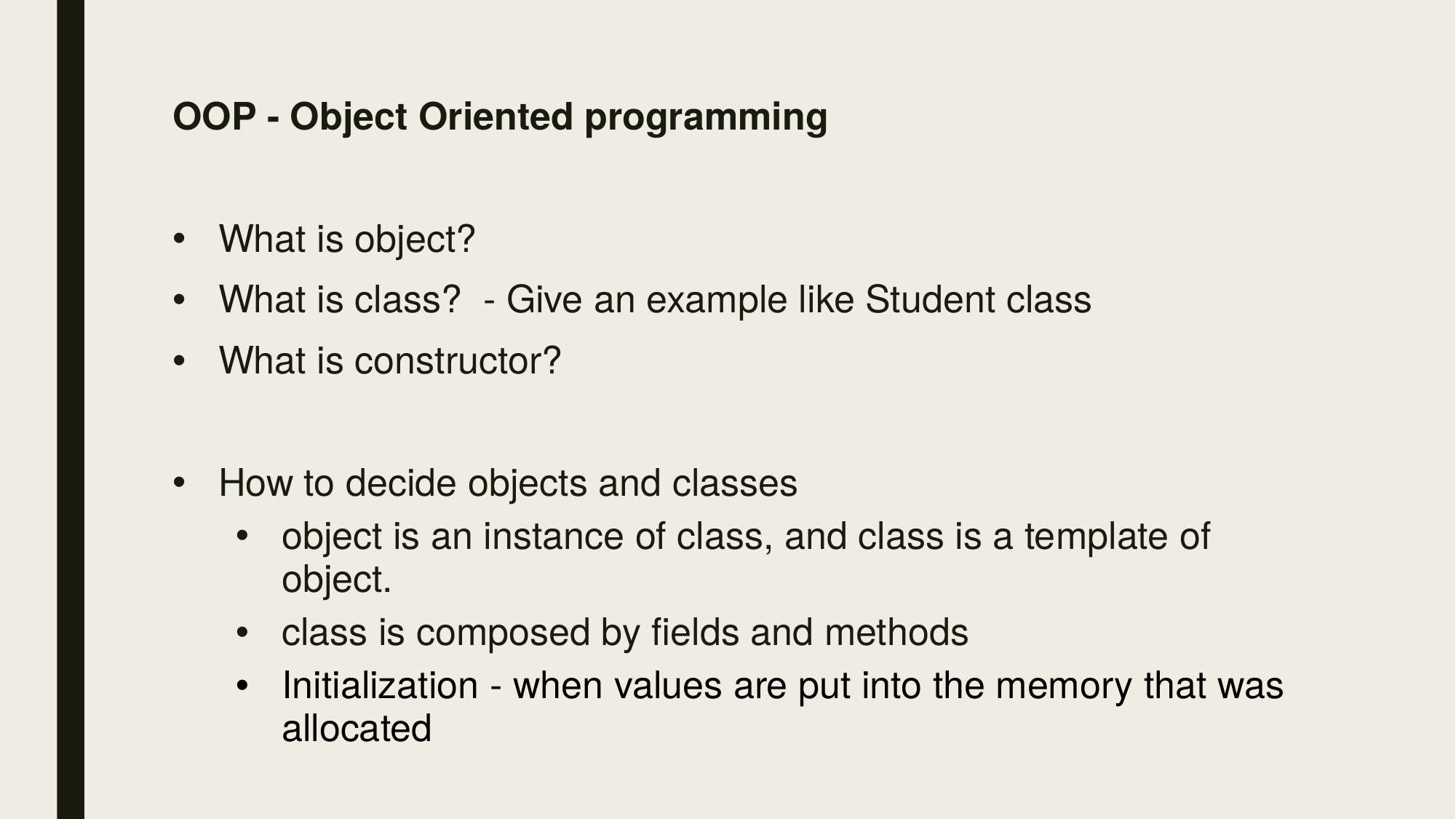

OOP - Object Oriented programming

What is object?
What is class?  - Give an example like Student class
What is constructor?

How to decide objects and classes
object is an instance of class, and class is a template of object.
class is composed by fields and methods
Initialization - when values are put into the memory that was allocated